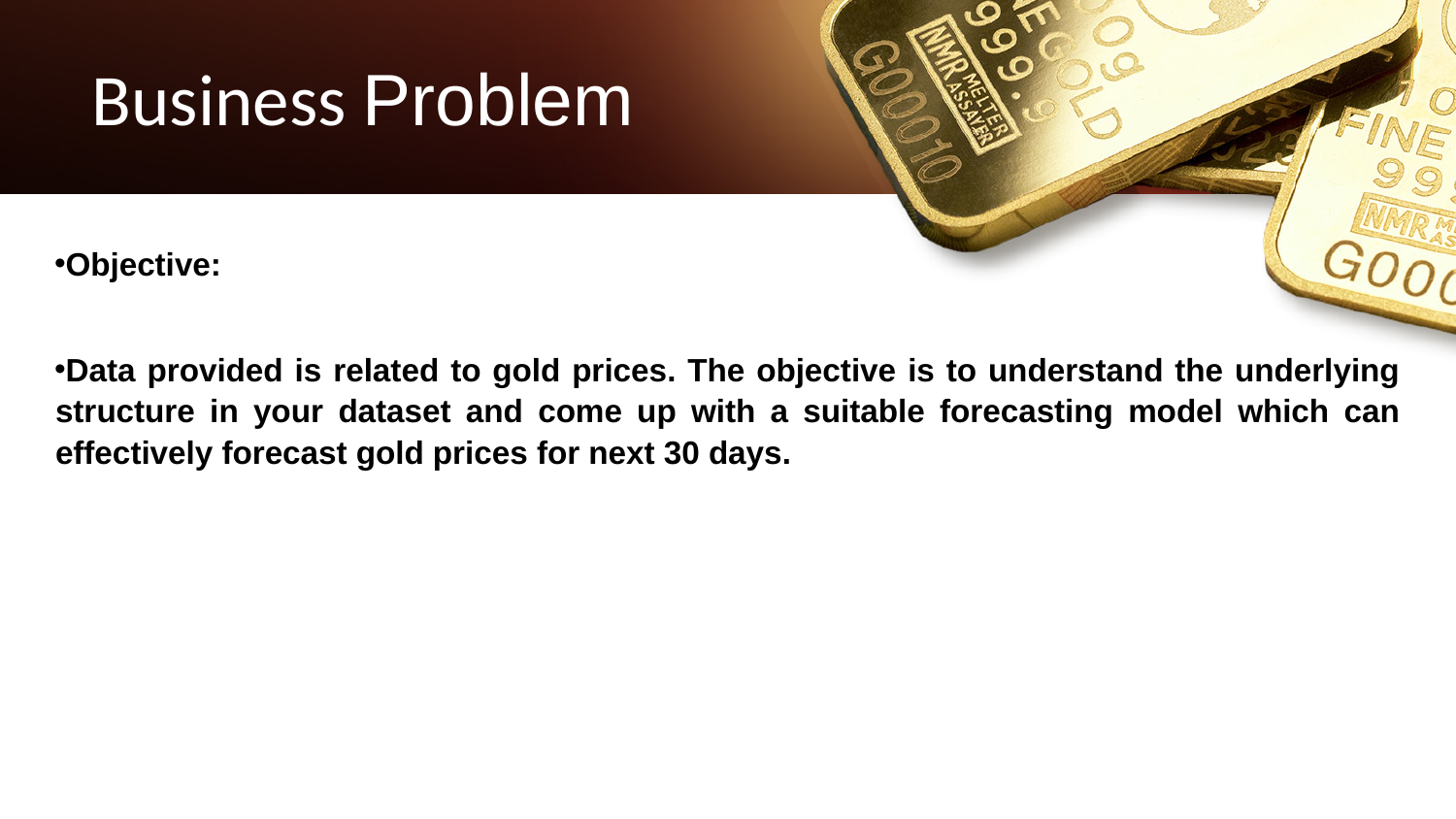

# Business Problem
Objective:

Data provided is related to gold prices. The objective is to understand the underlying structure in your dataset and come up with a suitable forecasting model which can effectively forecast gold prices for next 30 days.